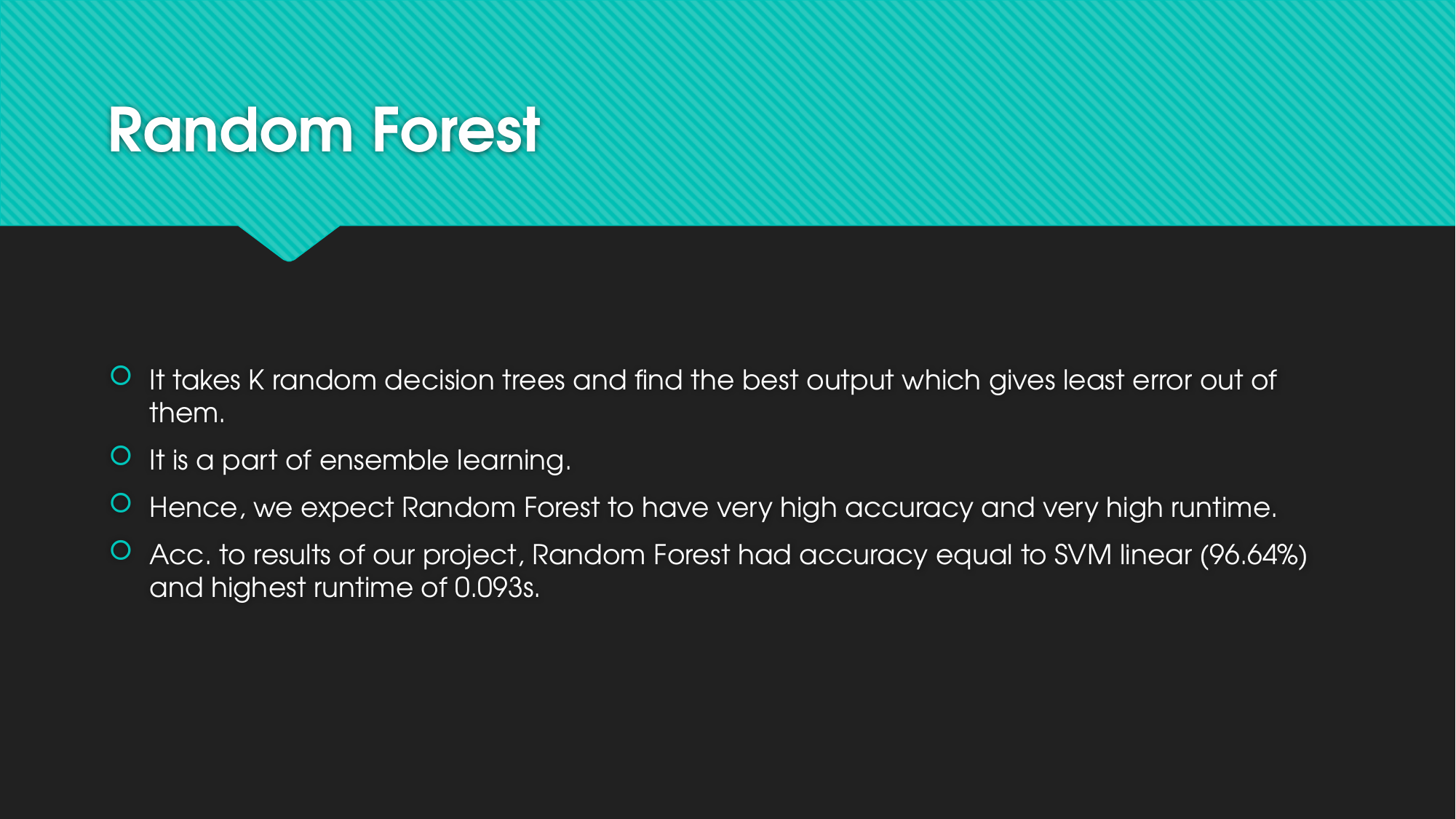

# Random Forest
It takes K random decision trees and find the best output which gives least error out of them.
It is a part of ensemble learning.
Hence, we expect Random Forest to have very high accuracy and very high runtime.
Acc. to results of our project, Random Forest had accuracy equal to SVM linear (96.64%) and highest runtime of 0.093s.